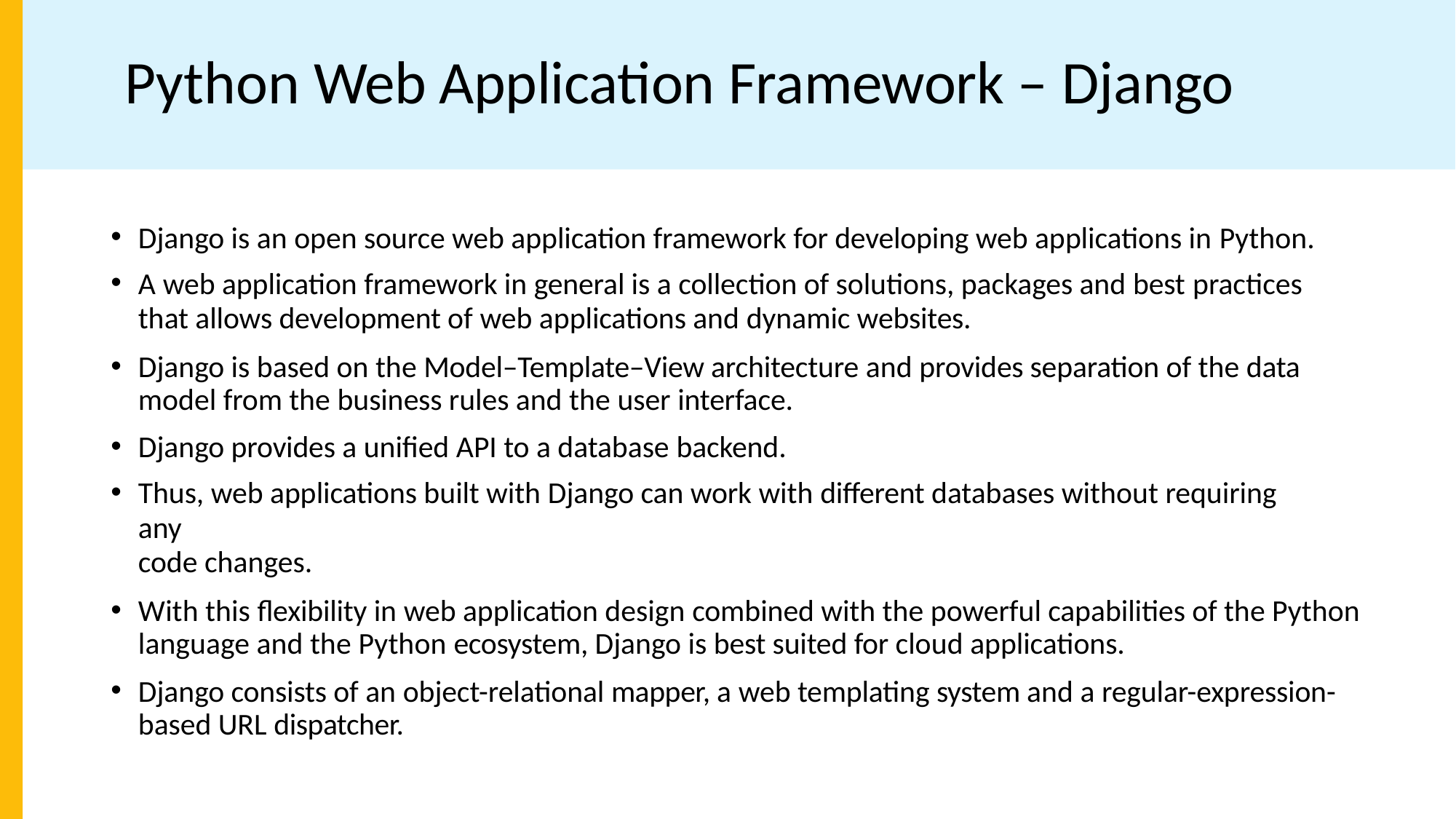

# Python Web Application Framework – Django
Django is an open source web application framework for developing web applications in Python.
A web application framework in general is a collection of solutions, packages and best practices
that allows development of web applications and dynamic websites.
Django is based on the Model–Template–View architecture and provides separation of the data  model from the business rules and the user interface.
Django provides a unified API to a database backend.
Thus, web applications built with Django can work with different databases without requiring any
code changes.
With this flexibility in web application design combined with the powerful capabilities of the Python  language and the Python ecosystem, Django is best suited for cloud applications.
Django consists of an object-relational mapper, a web templating system and a regular-expression-  based URL dispatcher.